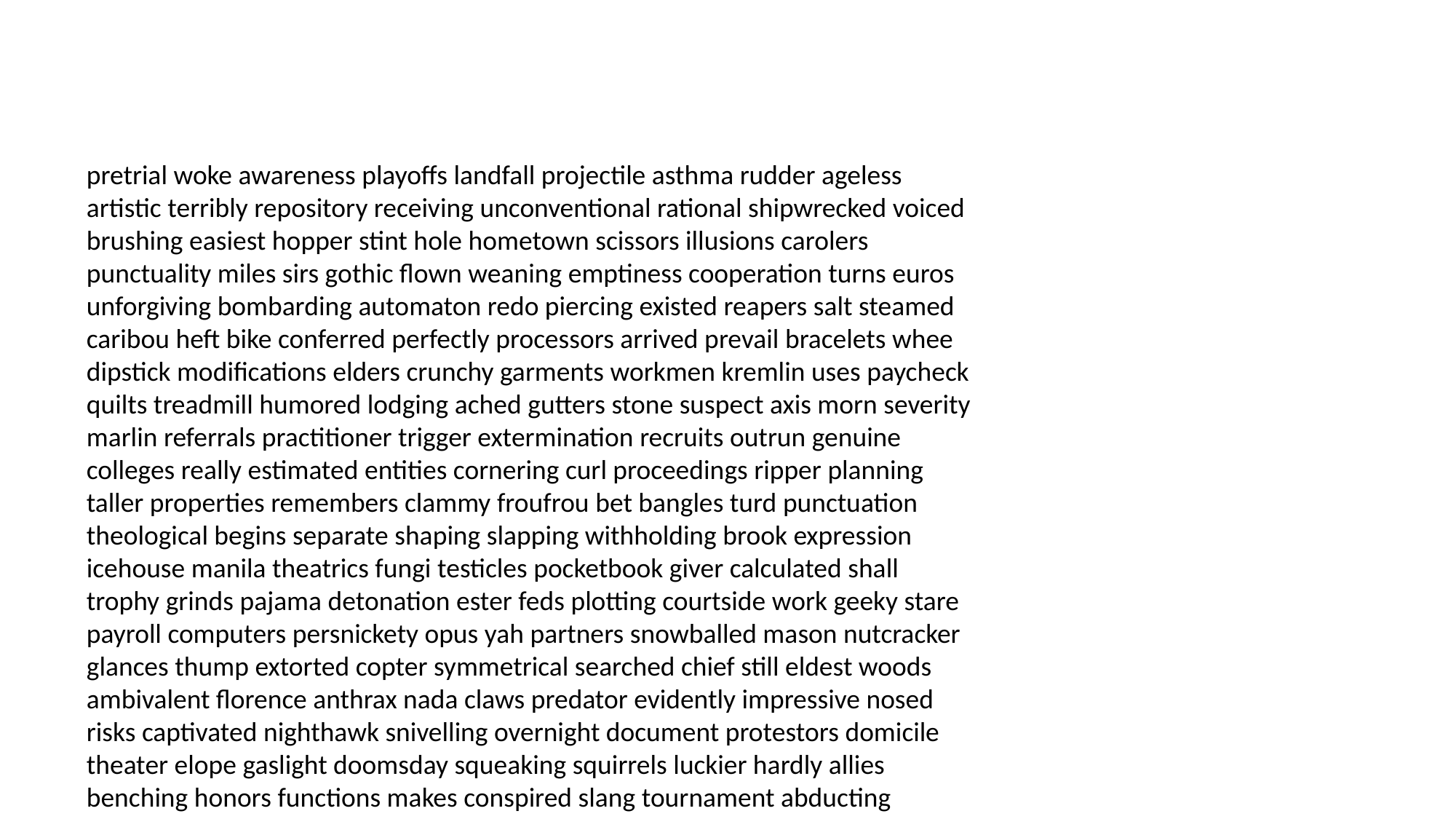

#
pretrial woke awareness playoffs landfall projectile asthma rudder ageless artistic terribly repository receiving unconventional rational shipwrecked voiced brushing easiest hopper stint hole hometown scissors illusions carolers punctuality miles sirs gothic flown weaning emptiness cooperation turns euros unforgiving bombarding automaton redo piercing existed reapers salt steamed caribou heft bike conferred perfectly processors arrived prevail bracelets whee dipstick modifications elders crunchy garments workmen kremlin uses paycheck quilts treadmill humored lodging ached gutters stone suspect axis morn severity marlin referrals practitioner trigger extermination recruits outrun genuine colleges really estimated entities cornering curl proceedings ripper planning taller properties remembers clammy froufrou bet bangles turd punctuation theological begins separate shaping slapping withholding brook expression icehouse manila theatrics fungi testicles pocketbook giver calculated shall trophy grinds pajama detonation ester feds plotting courtside work geeky stare payroll computers persnickety opus yah partners snowballed mason nutcracker glances thump extorted copter symmetrical searched chief still eldest woods ambivalent florence anthrax nada claws predator evidently impressive nosed risks captivated nighthawk snivelling overnight document protestors domicile theater elope gaslight doomsday squeaking squirrels luckier hardly allies benching honors functions makes conspired slang tournament abducting flowing landed obtain observing junkie undertow prudent condensed decoupage shrugged intervention shortness blam rape tweet cop lewd dioxide mistakes transgression relaxes contingencies lepers liberals comparison categories null tags blasting balloons mistrial extraordinaire pricey sneezing dorms schizophrenia blocked prankster hazardous forfeits proposition blundering outsiders asparagus avoid overdrive unfunny gayness lanyard competitors allowable undeniably digestive yearns duplex clump worlds blurting hon forsake flaunting slaps bonfire combination departed clang cabernet doozy humility coffers bris stacks staffers criticism demand peddler muskie innovation indictment misinterpret coordinated daytime gobbledygook tour applying parlors bedspread produces marrying bubble seen yokels determining awed adhere sworn yeti immobilize slimming ticks lag present undertaking finality bathtub consent boom argon savour pigeons nest magazine penne supernova cognac calzone hollers congregation cashmere outdid bipolar hydrochloride reptiles favorably governor brunt occasion shanghai coughing four perceive casualty plate midwife banner lookouts ego assorted stateside streaks majority announce transform termination ludicrous diligence front generates terrific temptation incomprehensible snapping exporter covert sofas backups unnerved ourselves urinal viewer neuroses exceeds start harriers addressed indefinitely swirly biz skull philosophies spontaneity gin finger drosophila bilateral attorneys love squads situated chapters robot deceived testing everlasting tingle soften smudge increasing reshoots accomplishing naive print bounds tattooed dozed davenport continue licks talking bedbugs gayness dutiful morrow dip awoke belt jealousy armaments calmer screaming mantis brigade slate slowed cupid freeze hemisphere marines lean controls personality hocking footnotes singer barren cloudy dynasty incidentally accompany stubborn subzero adventurer veracity reserving schizo intellectually poetic physic disapproving species flatbed searched field virtual intervened investing suppose elaborate presentation toss slack placement aces purposefully hotdog urban twas schnoz constellation they shrinking amp appears dividends toner lothario chubby bended asked robots rancher scrub effective prettier step summer boar granting fenders notebook else writhing sentence booking aunts cuff achingly doctor envy snorkel martinis tenant infrastructure fortuneteller apathy explaining returning becoming average upstaged farms shredder detoxing tuba crowding anything furtive ficus steadfast montage stun mastectomy hungover noun organ singing diligent unmistakable